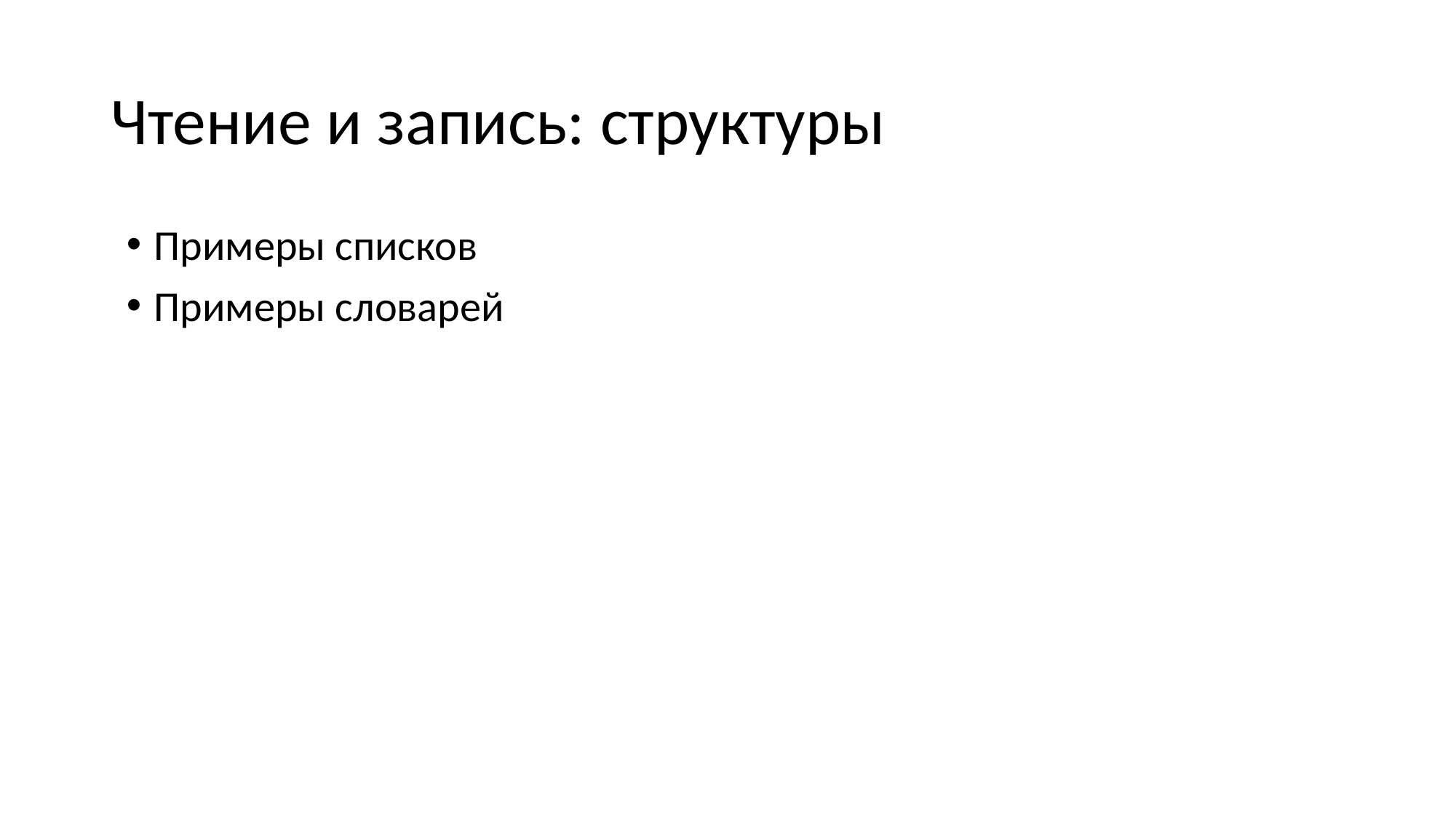

# Чтение и запись: структуры
Примеры списков
Примеры словарей